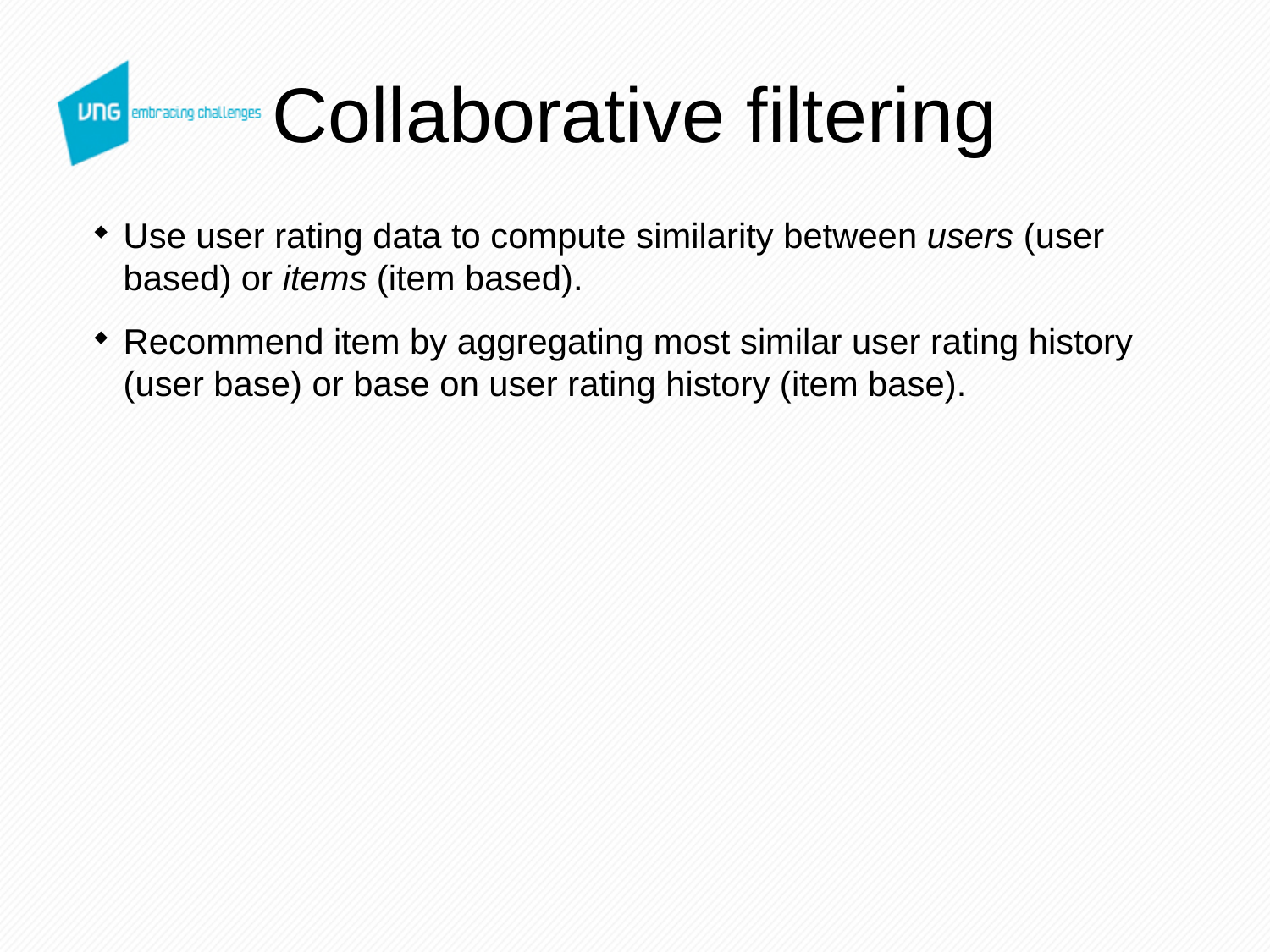

# Collaborative filtering
Use user rating data to compute similarity between users (user based) or items (item based).
Recommend item by aggregating most similar user rating history (user base) or base on user rating history (item base).